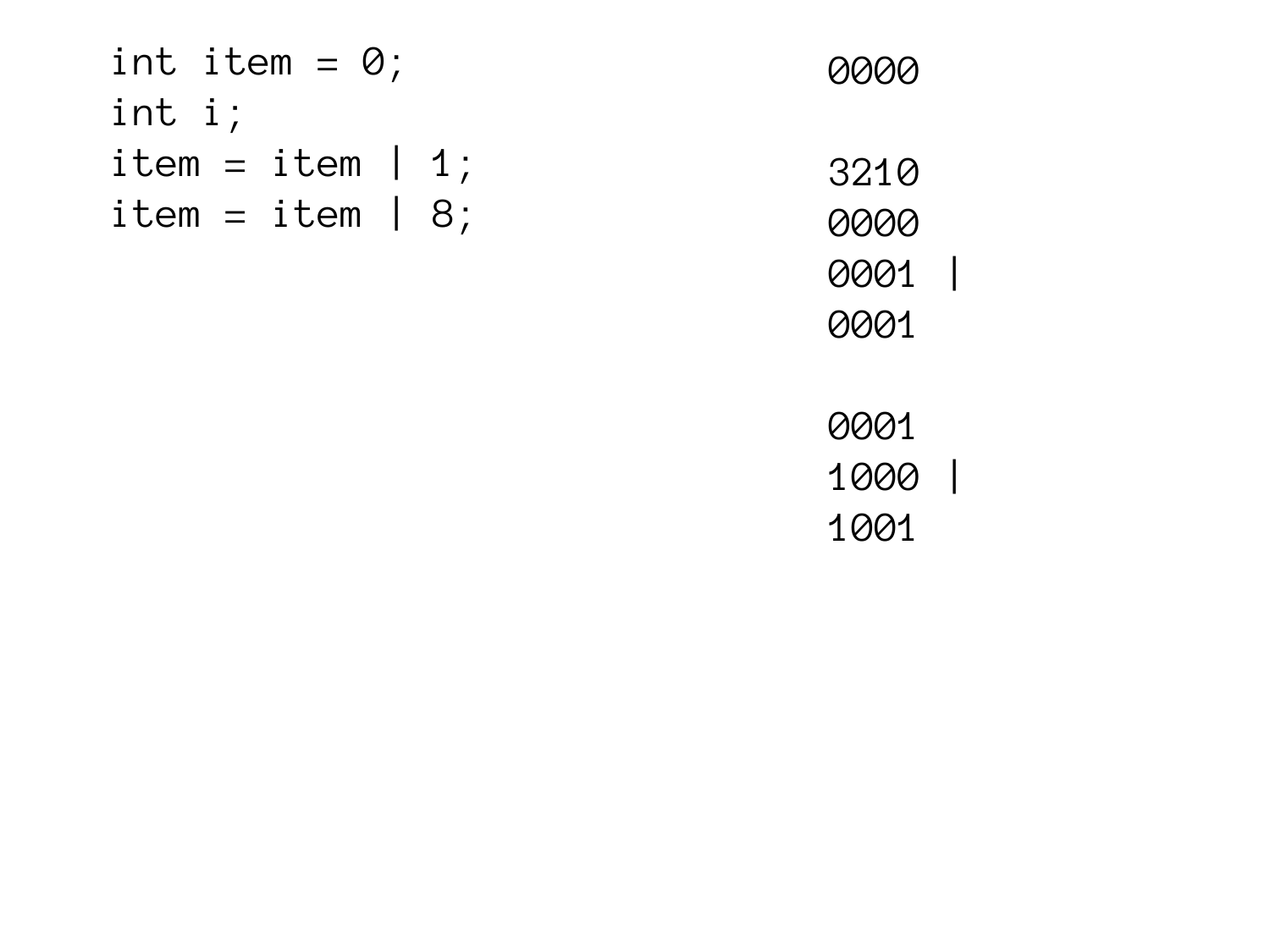

int item = 0;
    int i;
    item = item | 1;
    item = item | 8;
0000

3210
0000
0001 |
0001

0001
1000 |
1001